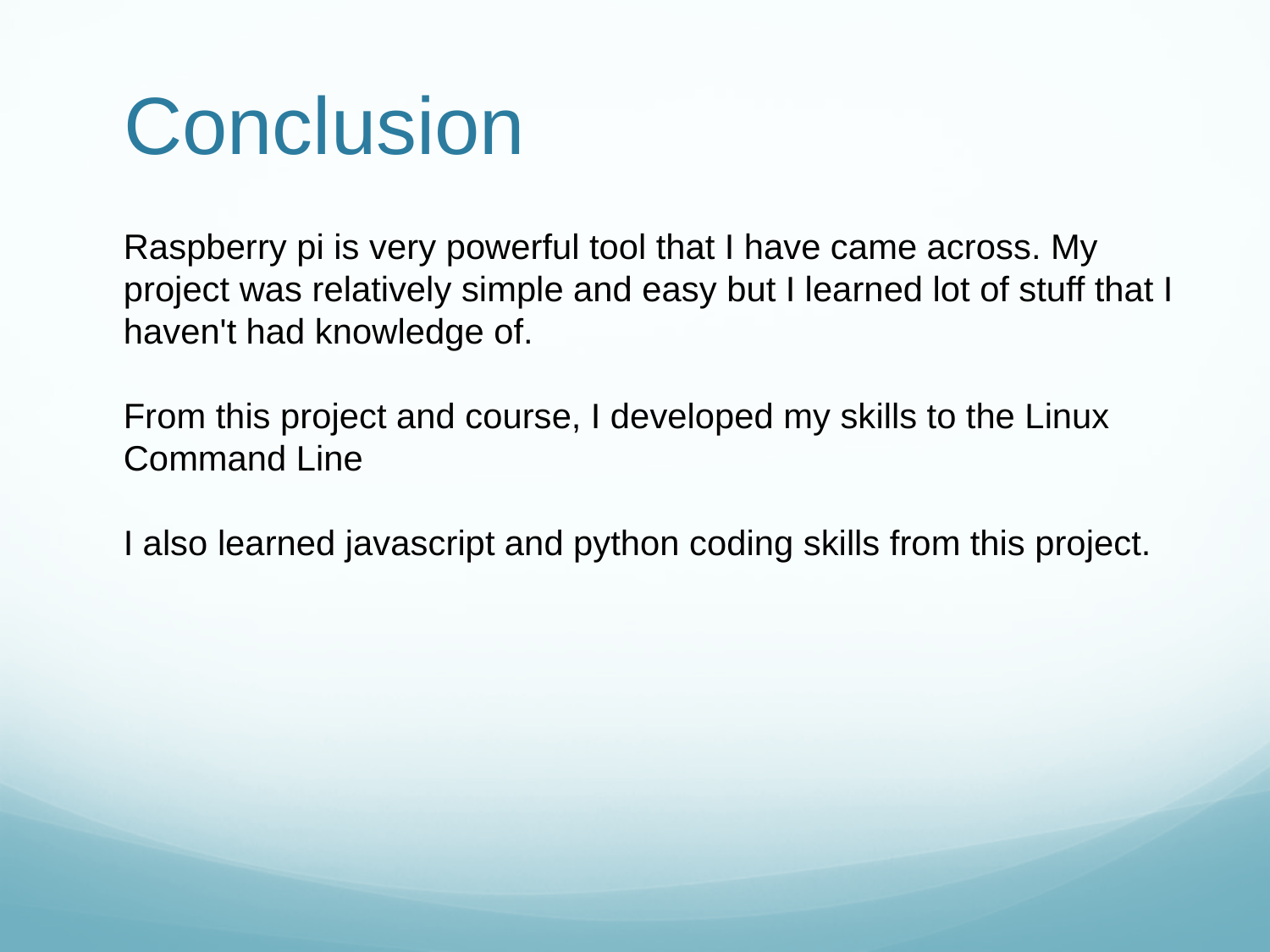

# Conclusion
Raspberry pi is very powerful tool that I have came across. My project was relatively simple and easy but I learned lot of stuff that I haven't had knowledge of.

From this project and course, I developed my skills to the Linux Command Line

I also learned javascript and python coding skills from this project.